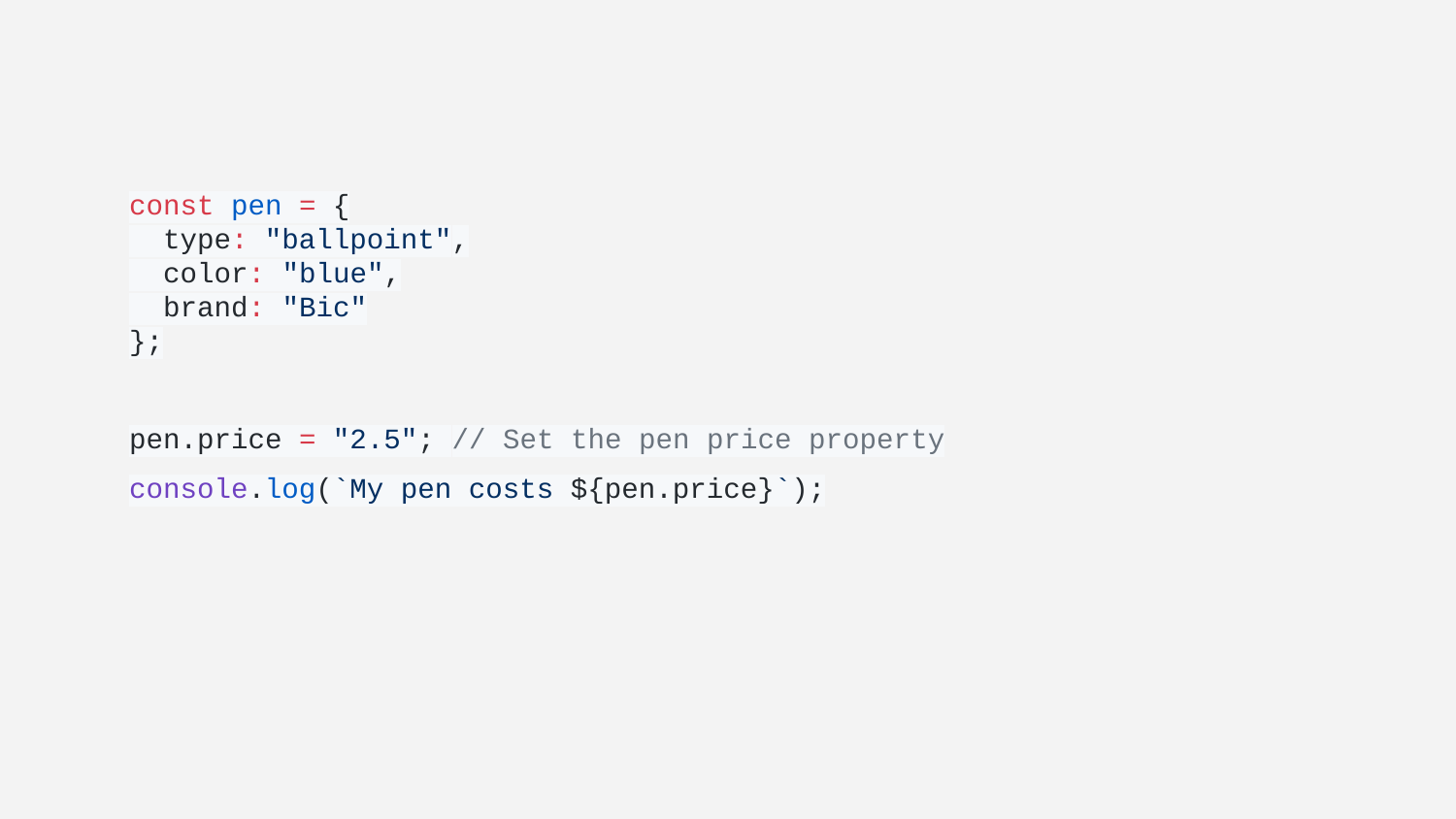

const pen = {
  type: "ballpoint",
  color: "blue",
  brand: "Bic"
};

pen.price = "2.5"; // Set the pen price property
console.log(`My pen costs ${pen.price}`);